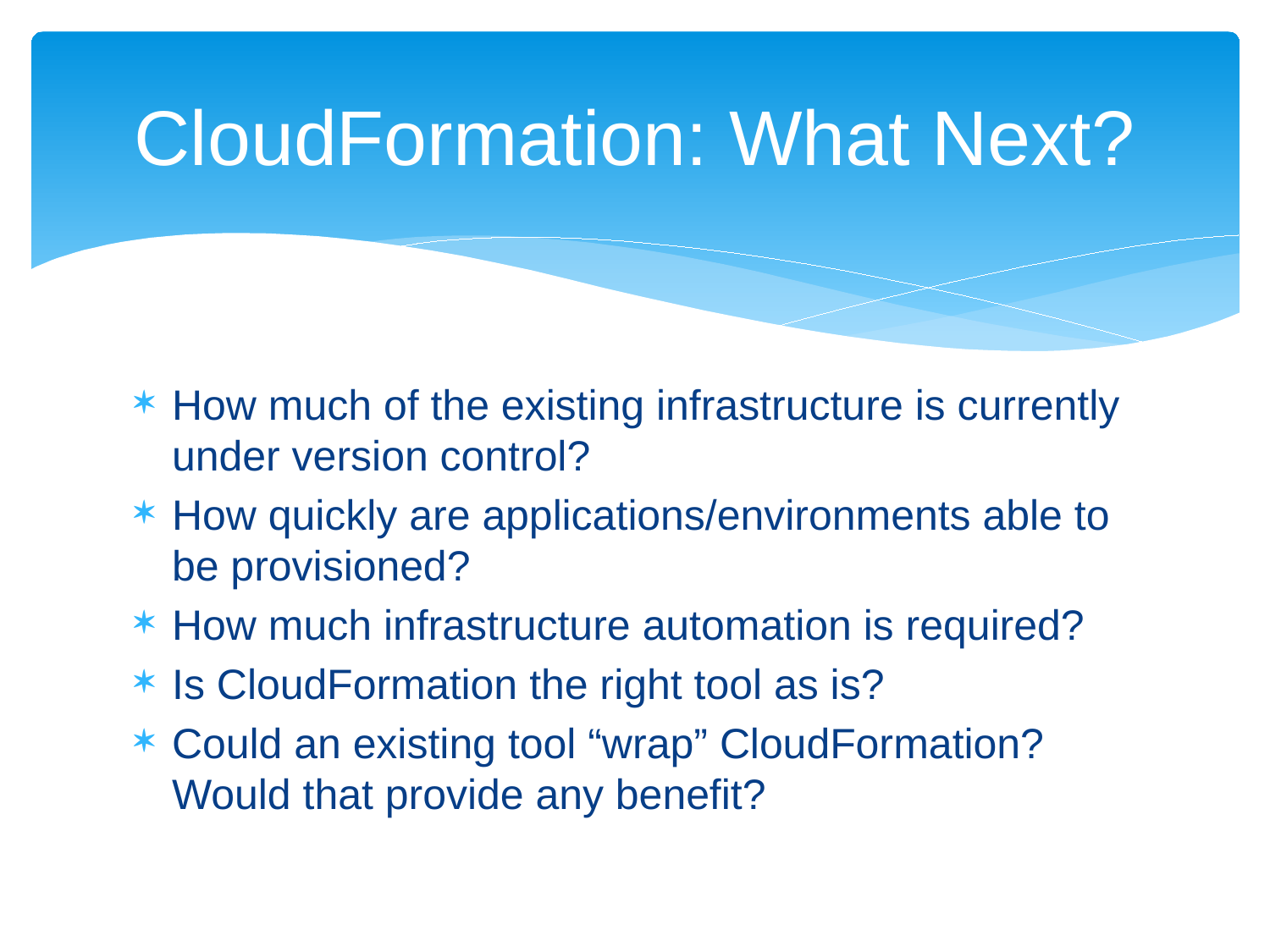

# CloudFormation: What Next?
How much of the existing infrastructure is currently under version control?
How quickly are applications/environments able to be provisioned?
How much infrastructure automation is required?
Is CloudFormation the right tool as is?
Could an existing tool “wrap” CloudFormation? Would that provide any benefit?